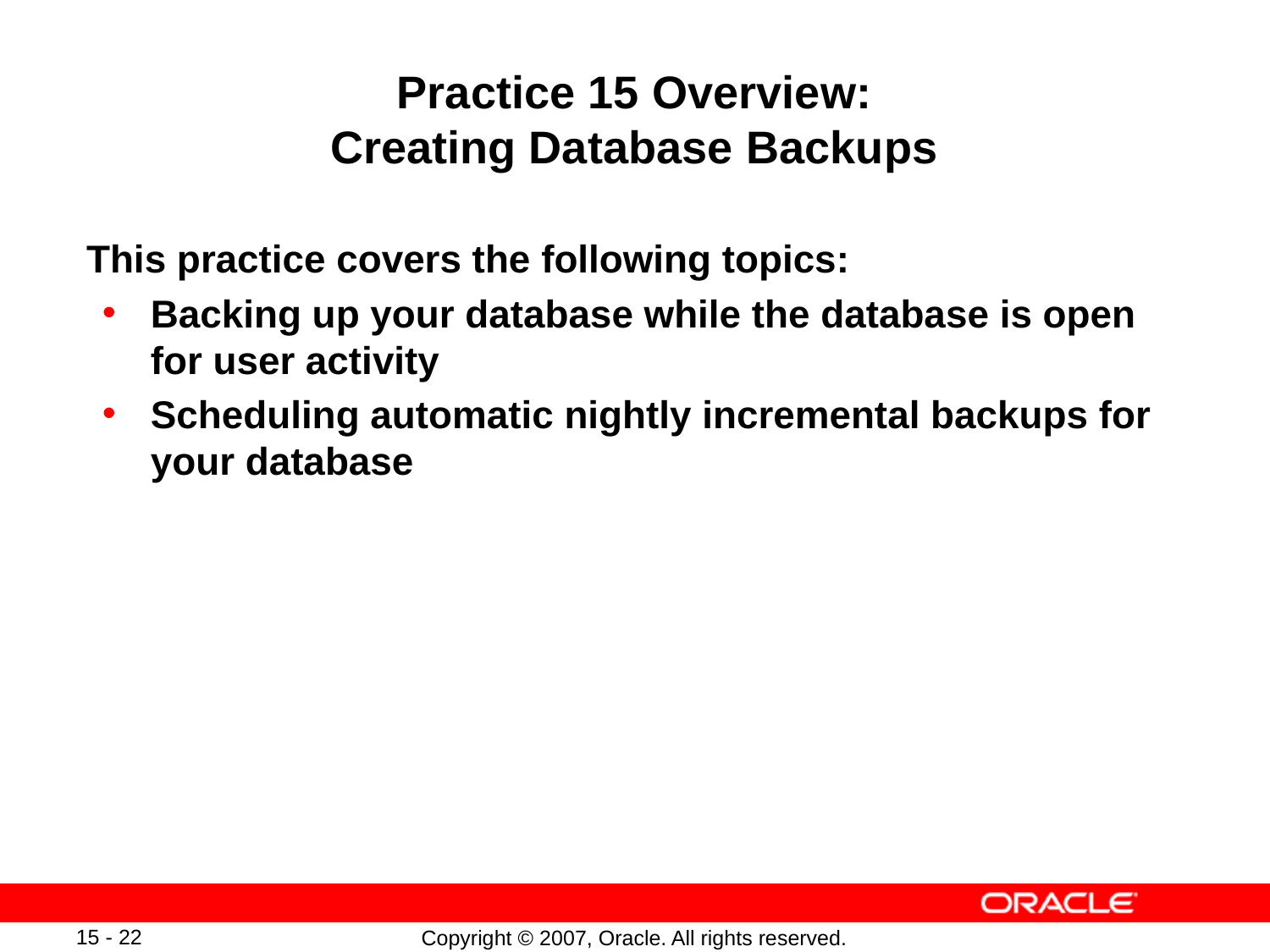

# Practice 15 Overview: Creating Database Backups
This practice covers the following topics:
Backing up your database while the database is open for user activity
Scheduling automatic nightly incremental backups for your database